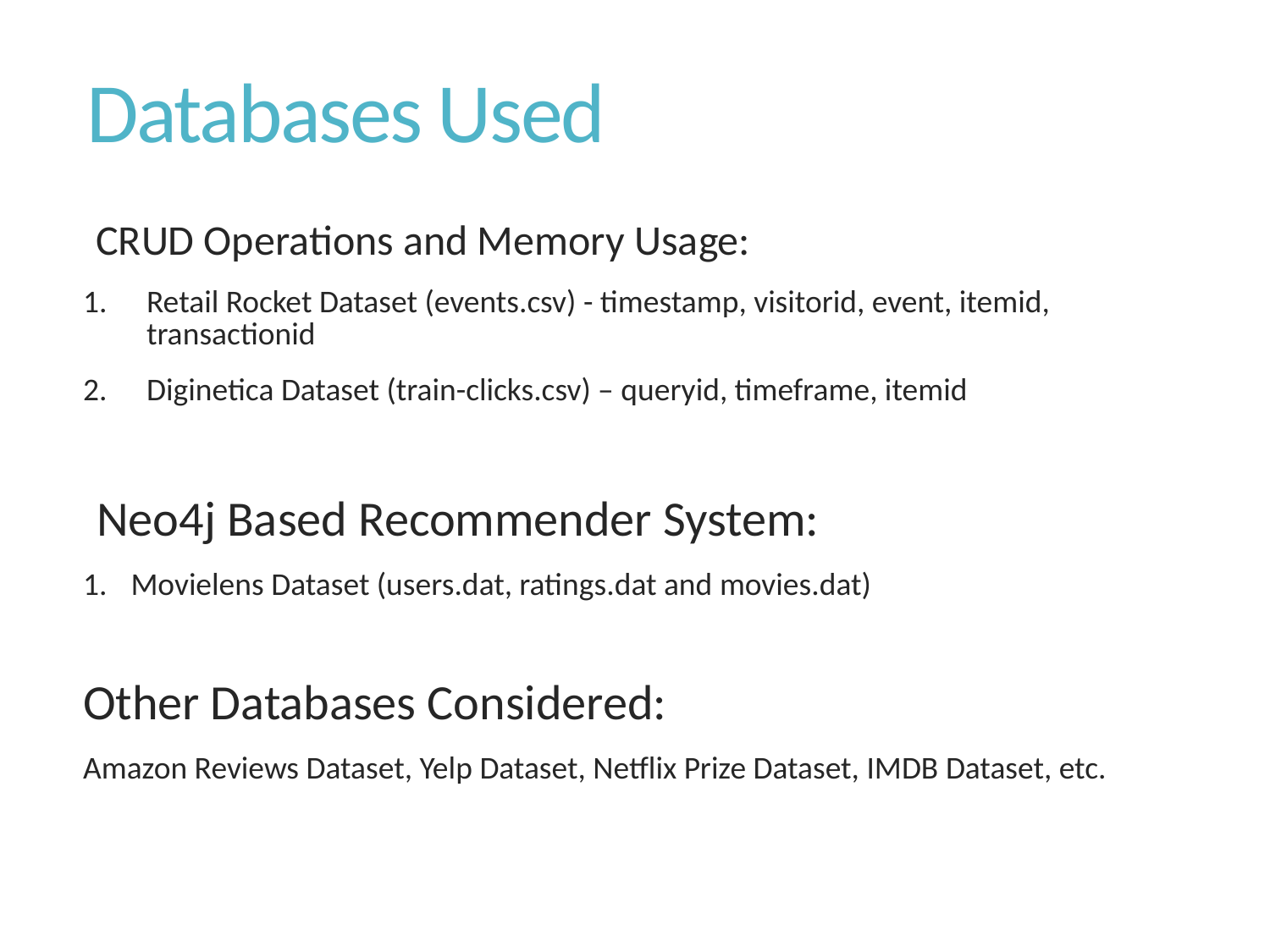

# Databases Used
CRUD Operations and Memory Usage:
Retail Rocket Dataset (events.csv) - timestamp, visitorid, event, itemid, transactionid
Diginetica Dataset (train-clicks.csv) – queryid, timeframe, itemid

Neo4j Based Recommender System:
Movielens Dataset (users.dat, ratings.dat and movies.dat)

Other Databases Considered:
Amazon Reviews Dataset, Yelp Dataset, Netflix Prize Dataset, IMDB Dataset, etc.